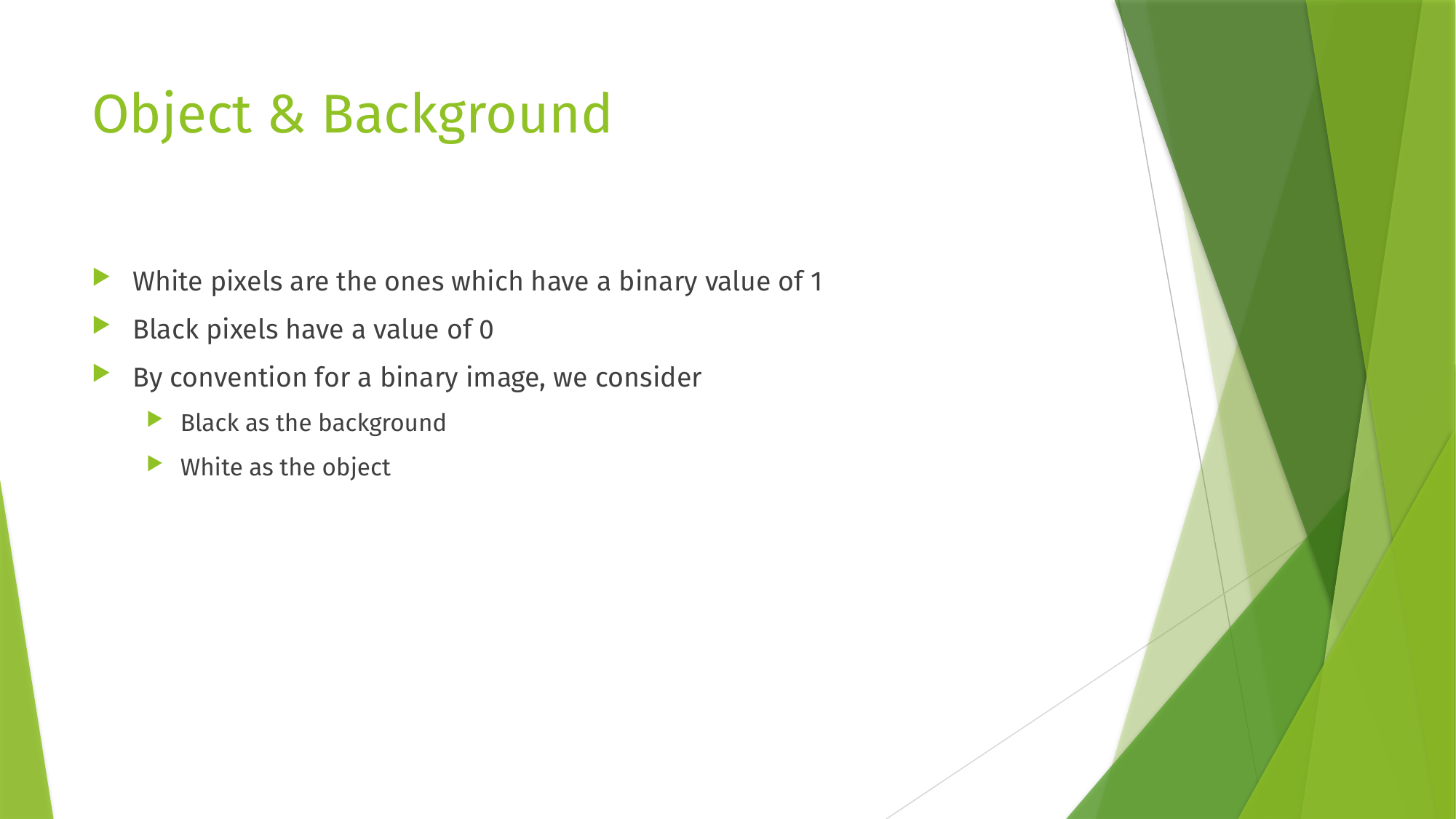

# Object & Background
White pixels are the ones which have a binary value of 1
Black pixels have a value of 0
By convention for a binary image, we consider
Black as the background
White as the object